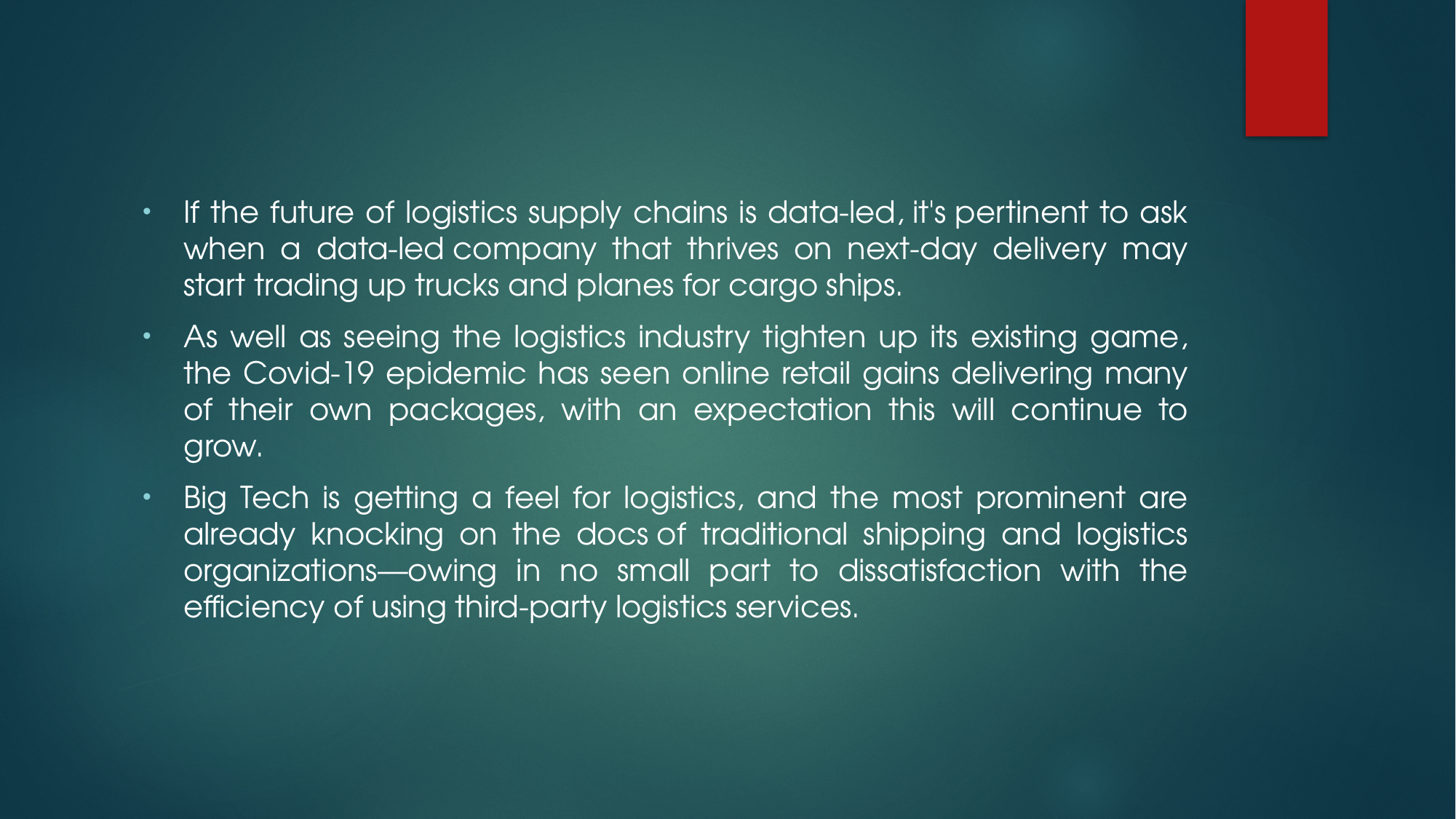

If the future of logistics supply chains is data-led, it's pertinent to ask when a data-led company that thrives on next-day delivery may start trading up trucks and planes for cargo ships.
As well as seeing the logistics industry tighten up its existing game, the Covid-19 epidemic has seen online retail gains delivering many of their own packages, with an expectation this will continue to grow.
Big Tech is getting a feel for logistics, and the most prominent are already knocking on the docs of traditional shipping and logistics organizations—owing in no small part to dissatisfaction with the efficiency of using third-party logistics services.